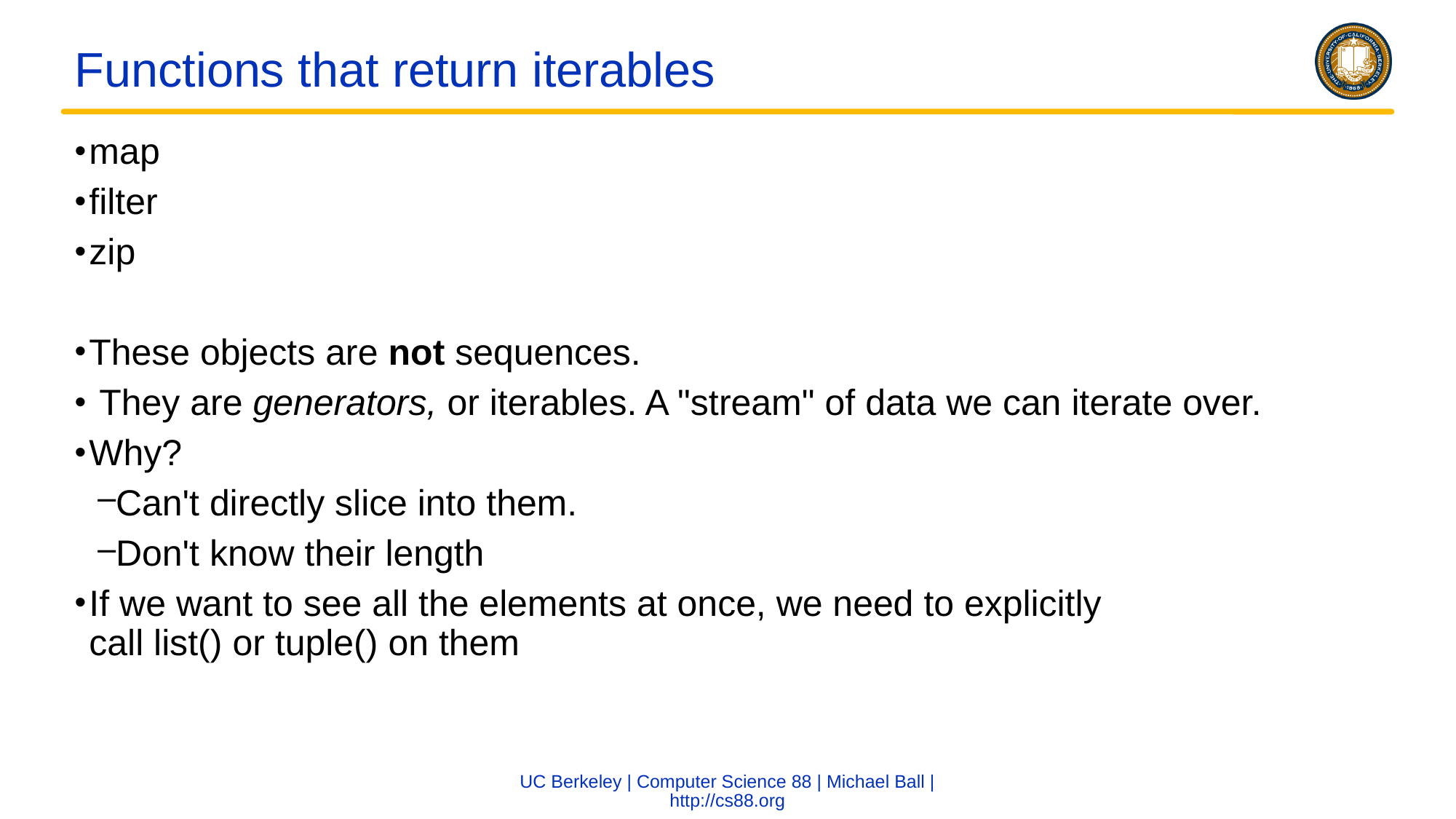

# Functions that return iterables
map
filter
zip

These objects are not sequences.
 They are generators, or iterables. A "stream" of data we can iterate over.
Why?
Can't directly slice into them.
Don't know their length
If we want to see all the elements at once, we need to explicitly call list() or tuple() on them